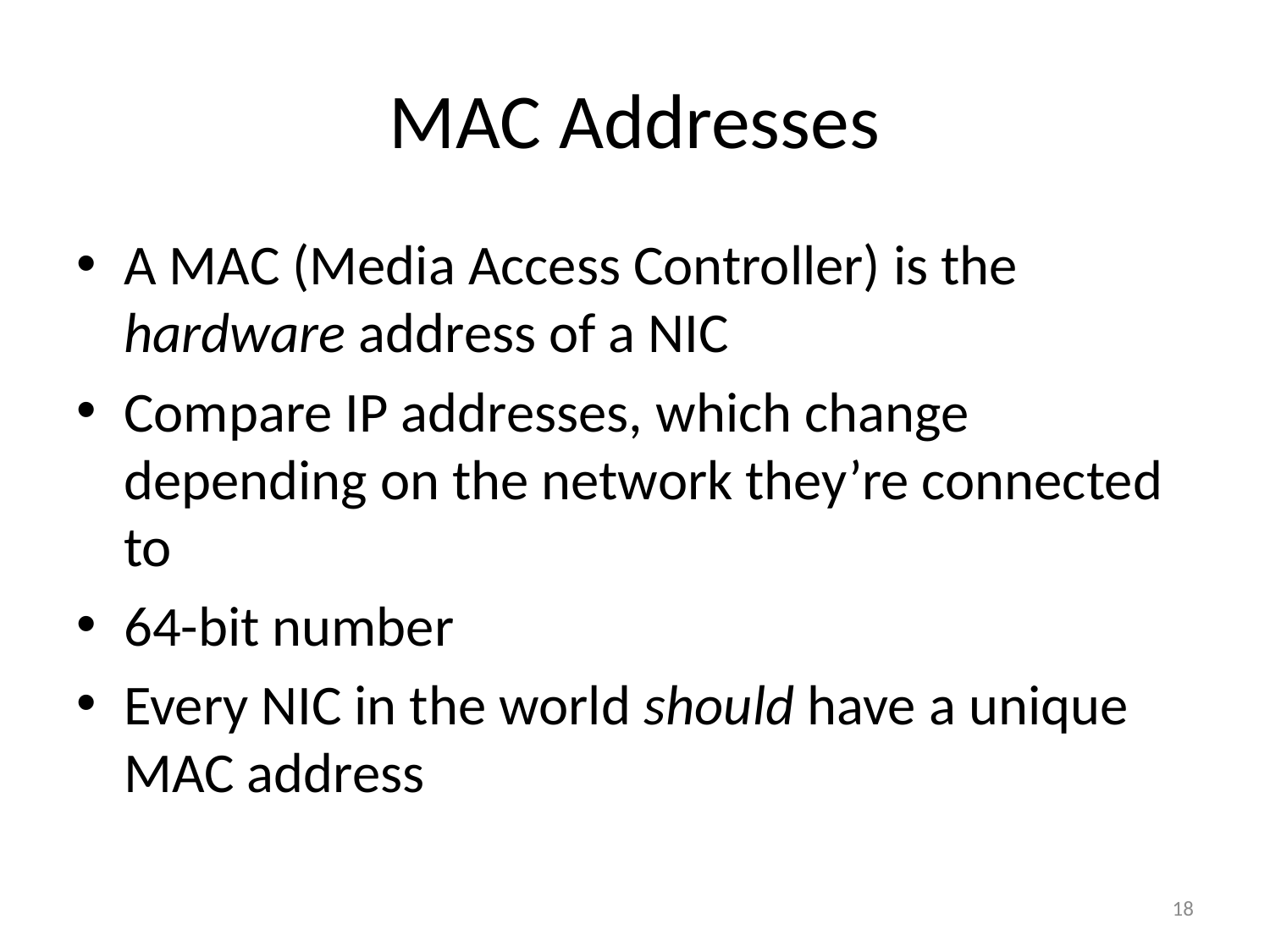

# MAC Addresses
A MAC (Media Access Controller) is the hardware address of a NIC
Compare IP addresses, which change depending on the network they’re connected to
64-bit number
Every NIC in the world should have a unique MAC address
18